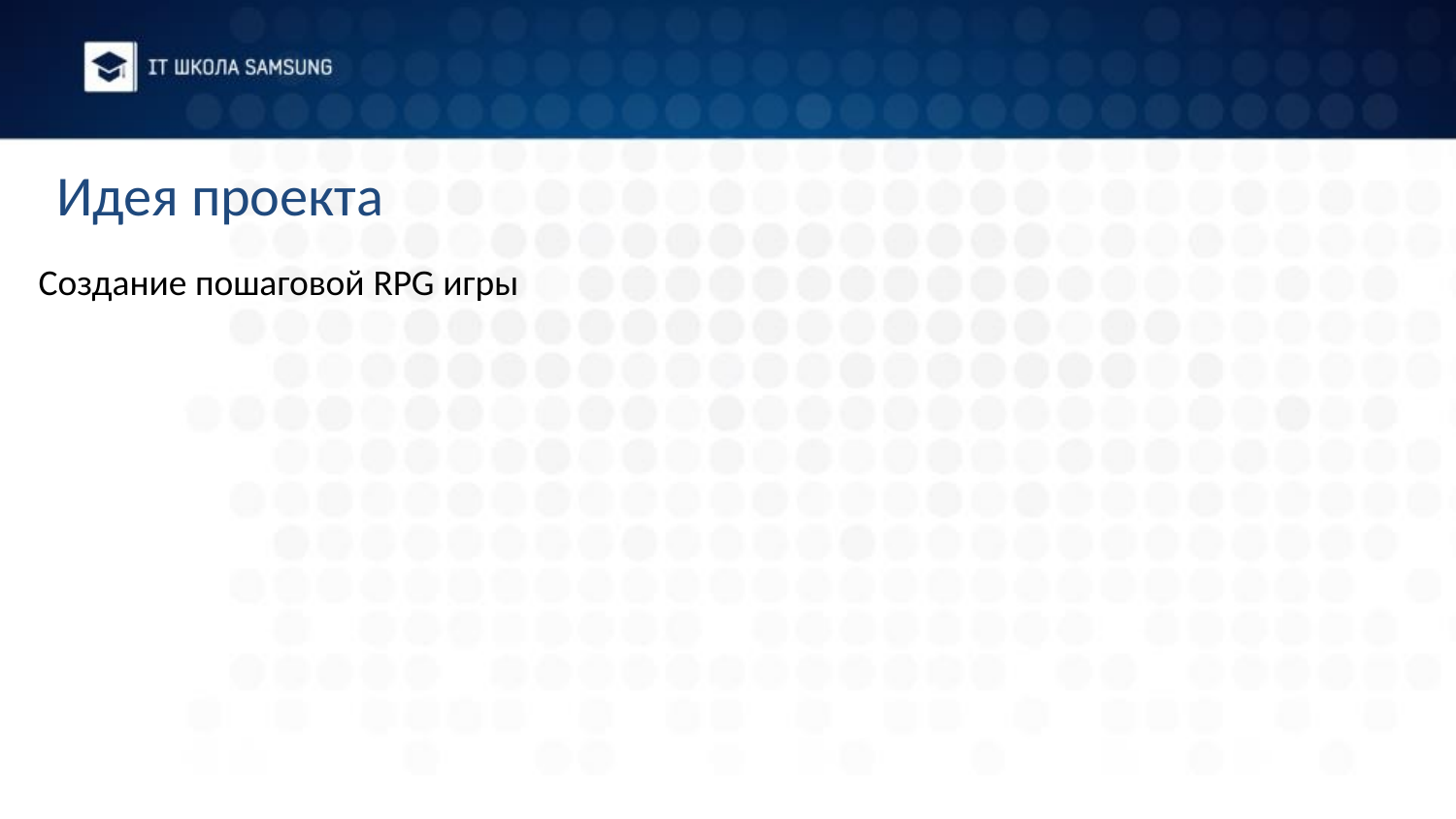

# Идея проекта
Создание пошаговой RPG игры